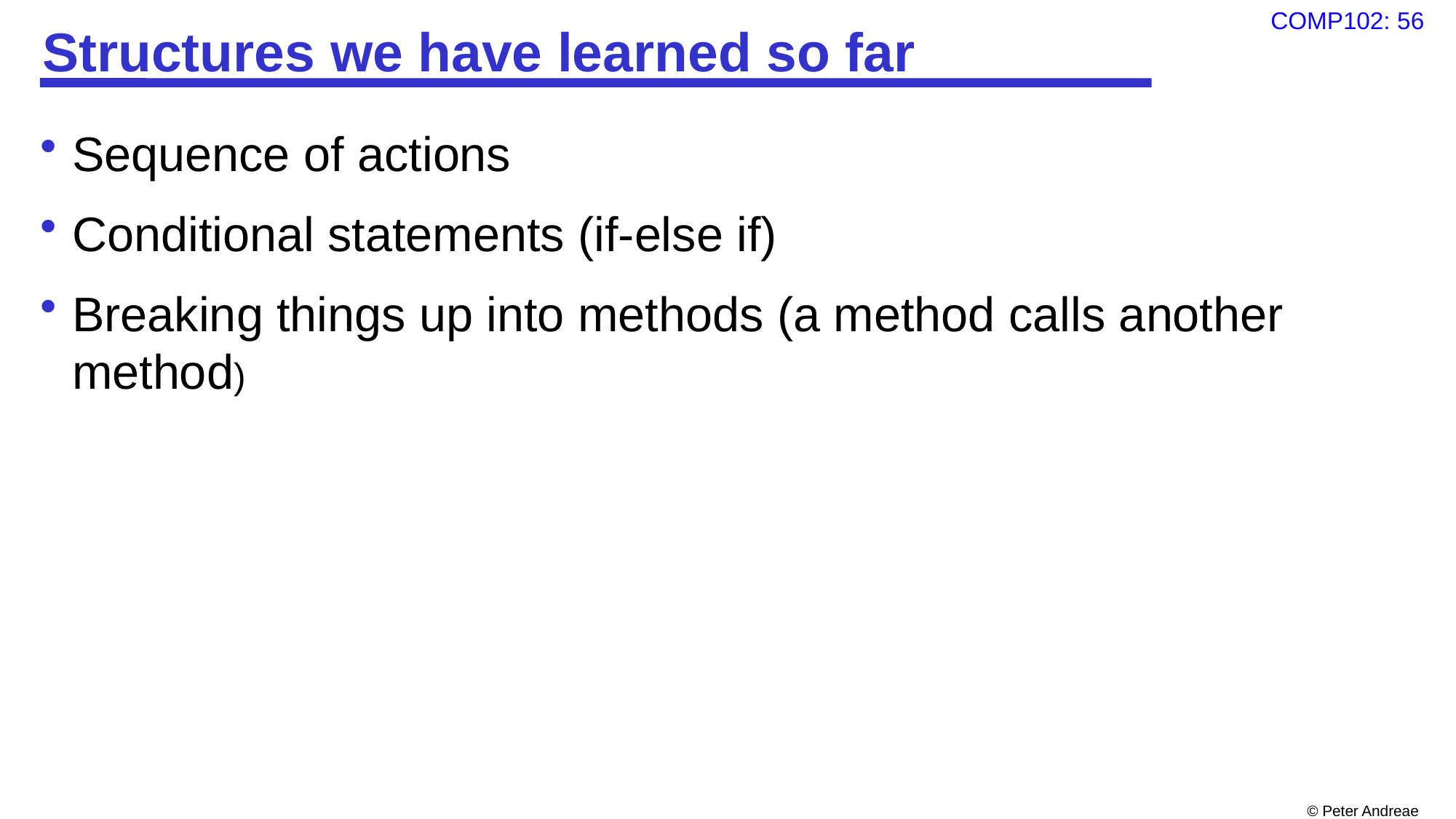

# Structures we have learned so far
Sequence of actions
Conditional statements (if-else if)
Breaking things up into methods (a method calls another method)